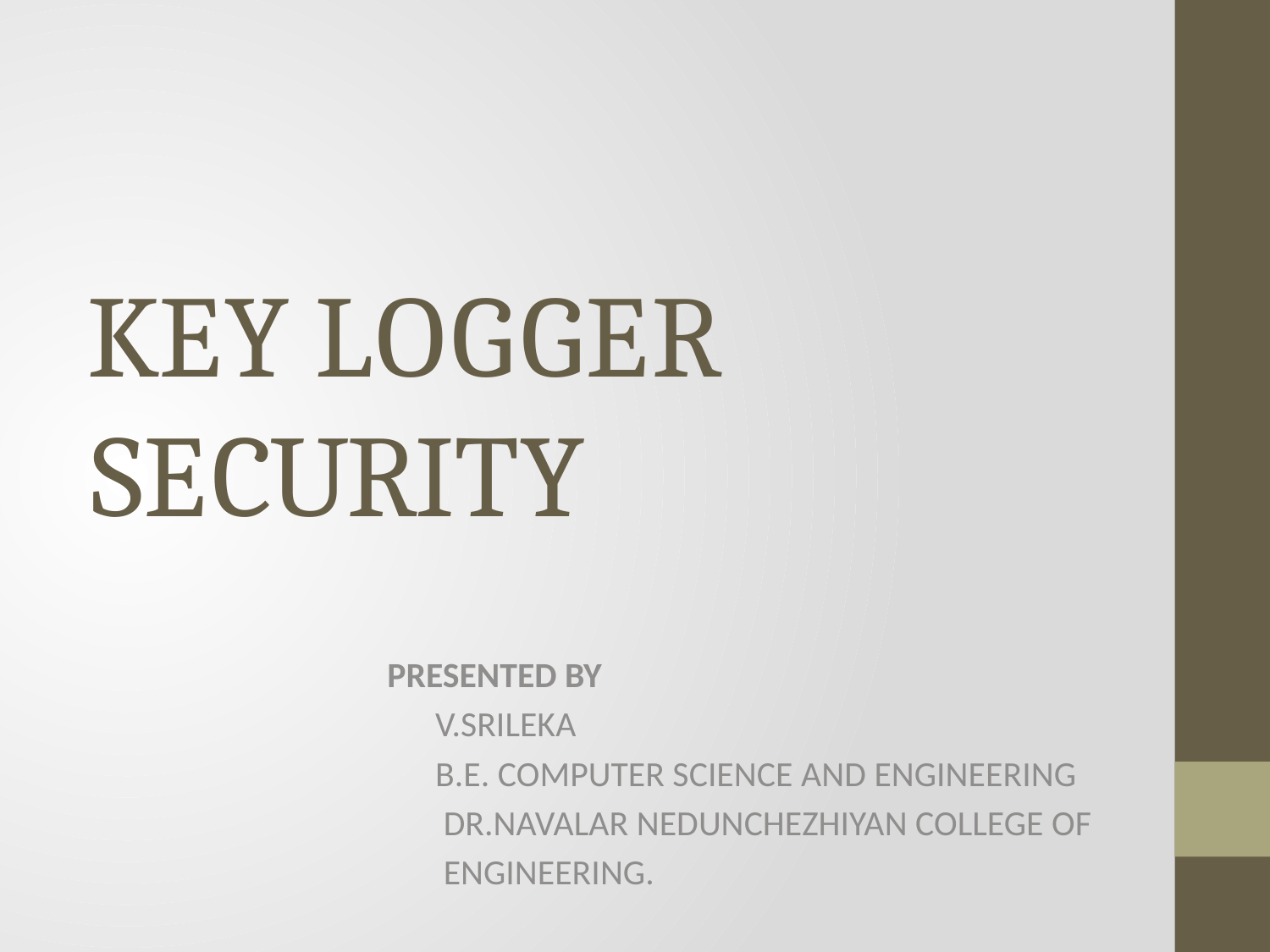

# KEY LOGGER          SECURITY
PRESENTED BY
      V.SRILEKA
      B.E. COMPUTER SCIENCE AND ENGINEERING
       DR.NAVALAR NEDUNCHEZHIYAN COLLEGE OF
       ENGINEERING.